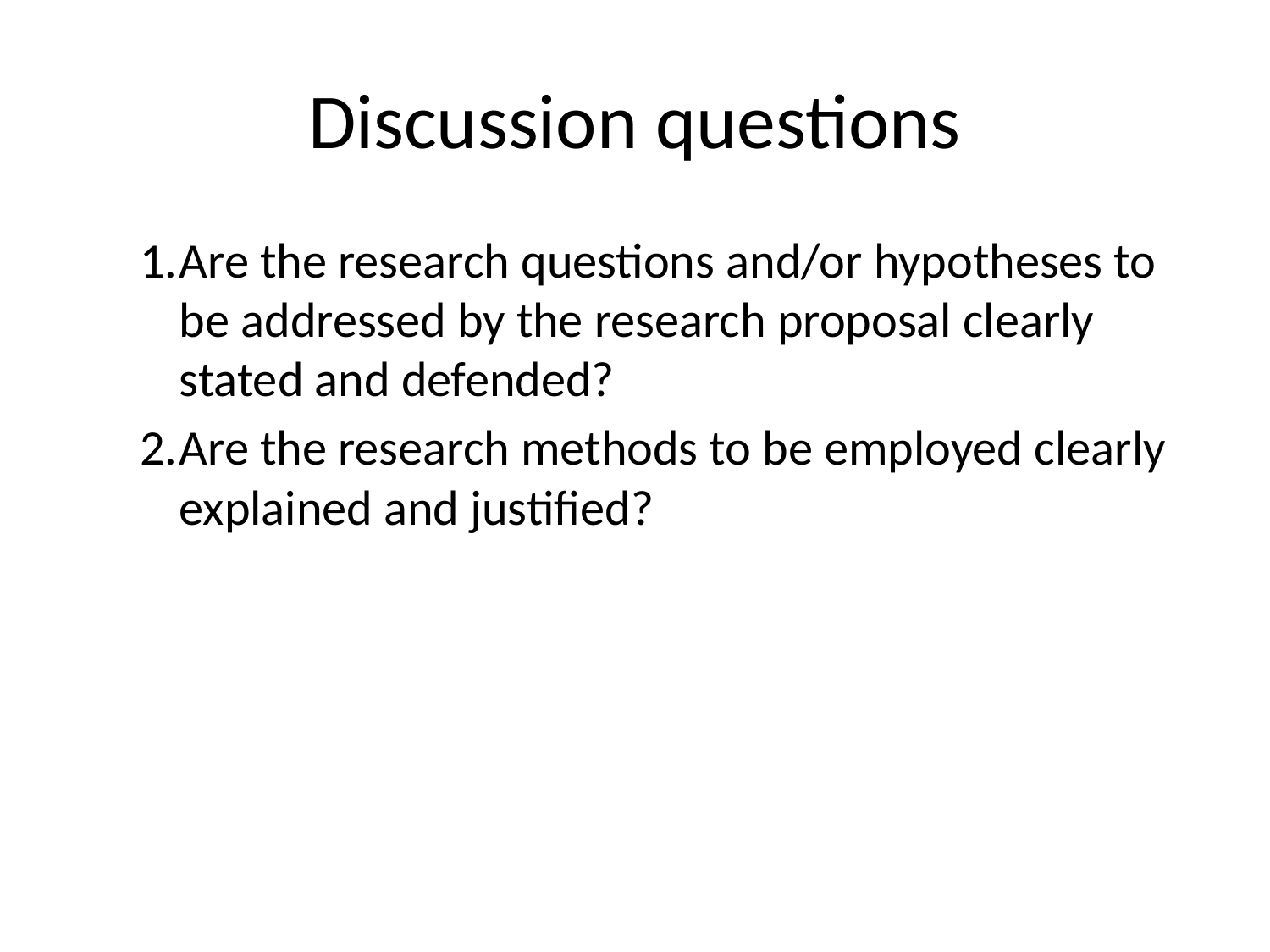

# Discussion questions
Are the research questions and/or hypotheses to be addressed by the research proposal clearly stated and defended?
Are the research methods to be employed clearly explained and justified?